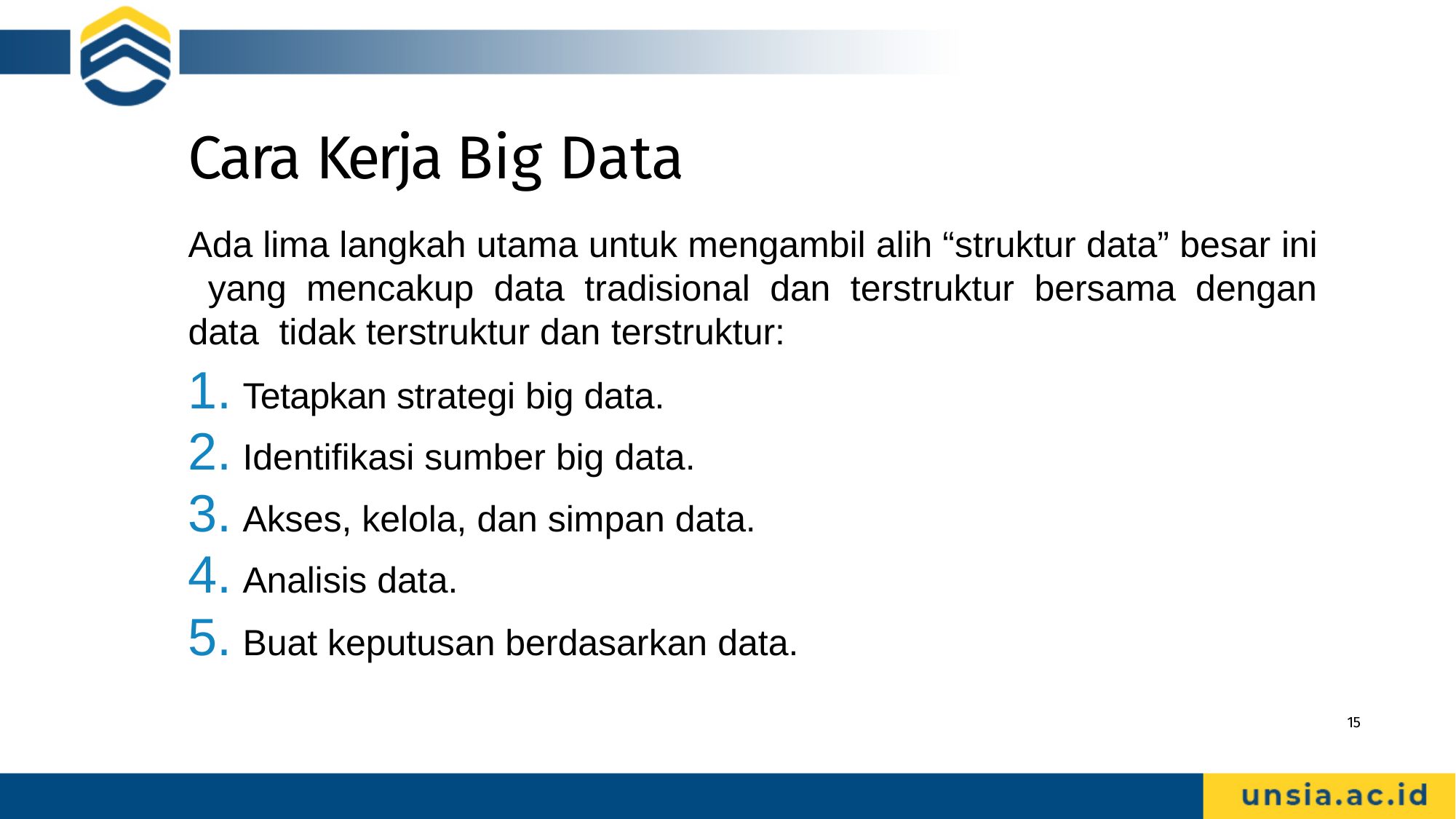

# Cara Kerja Big Data
Ada lima langkah utama untuk mengambil alih “struktur data” besar ini  yang mencakup data tradisional dan terstruktur bersama dengan data  tidak terstruktur dan terstruktur:
Tetapkan strategi big data.
Identifikasi sumber big data.
Akses, kelola, dan simpan data.
Analisis data.
Buat keputusan berdasarkan data.
15